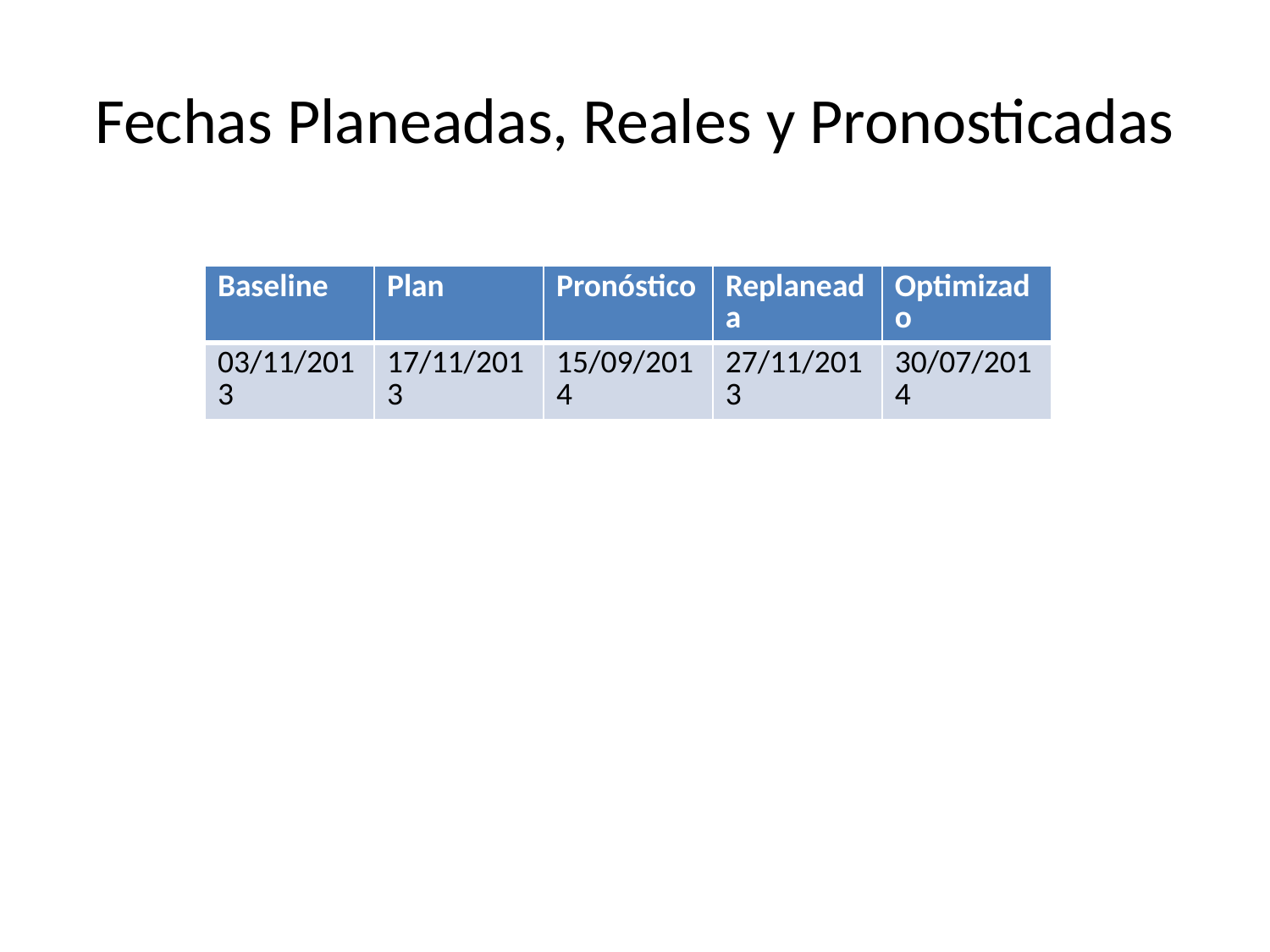

# Fechas Planeadas, Reales y Pronosticadas
| Baseline | Plan | Pronóstico | Replaneada | Optimizado |
| --- | --- | --- | --- | --- |
| 03/11/2013 | 17/11/2013 | 15/09/2014 | 27/11/2013 | 30/07/2014 |